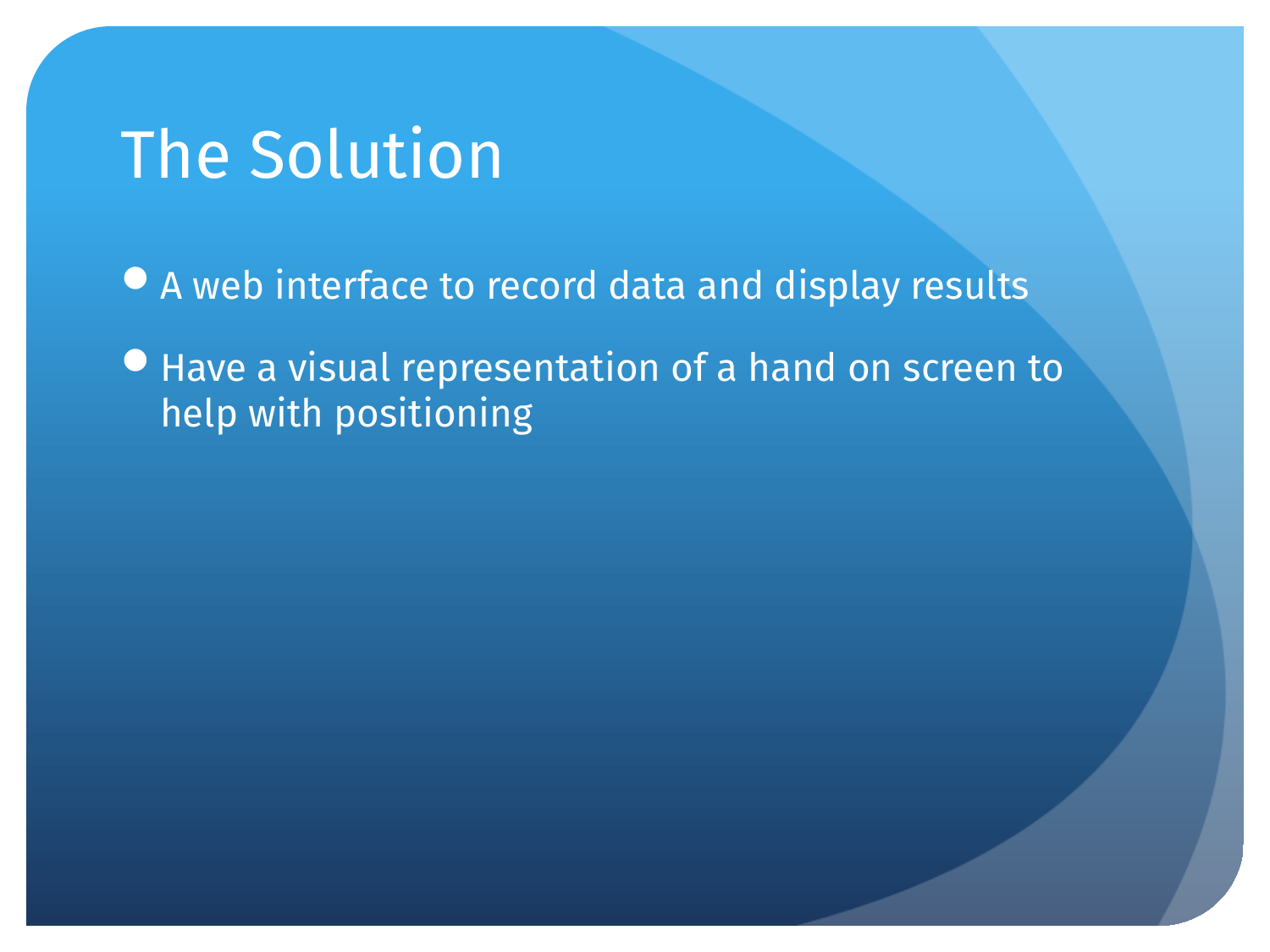

# The Solution
A web interface to record data and display results
Have a visual representation of a hand on screen to help with positioning